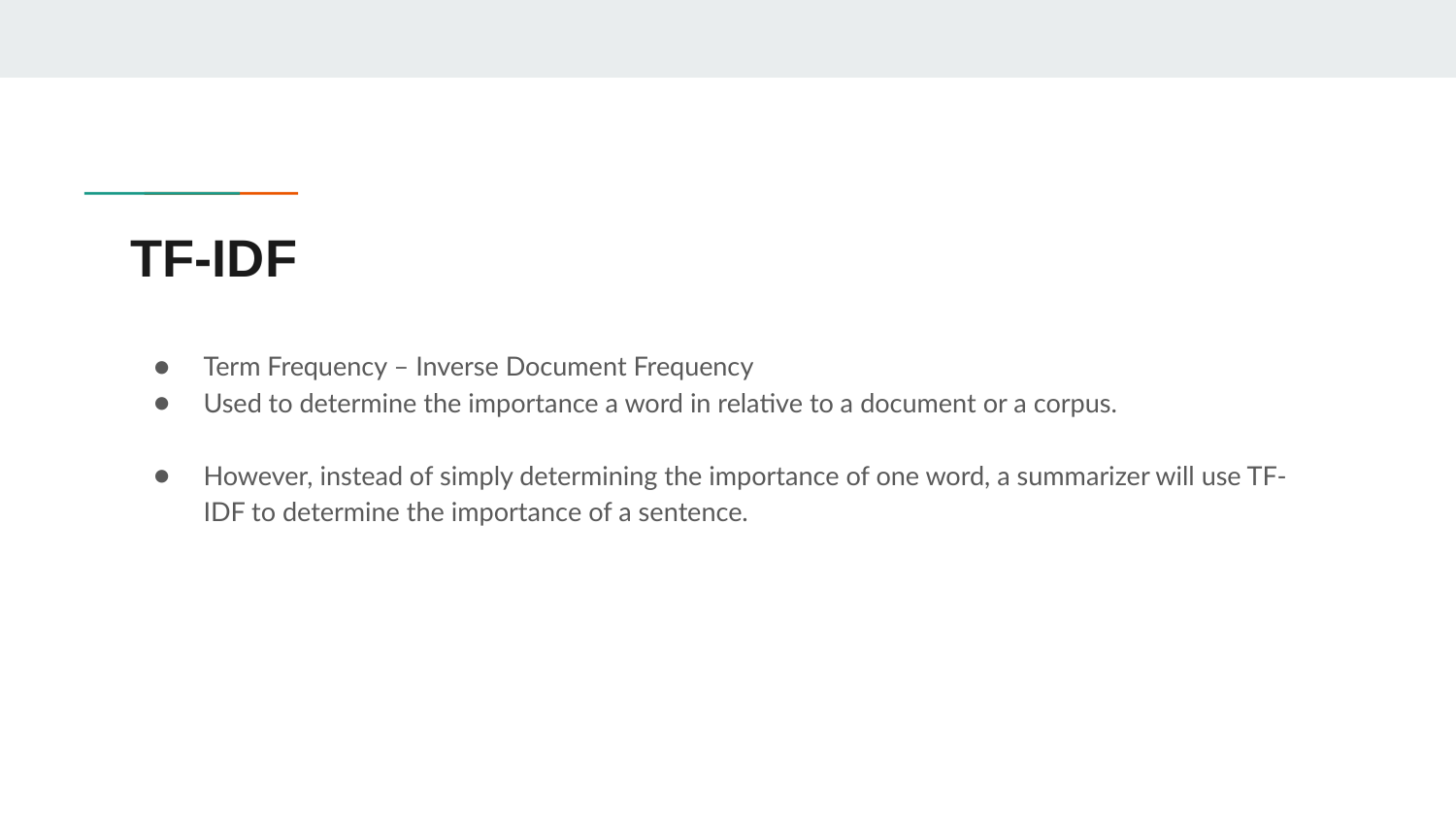

# TF-IDF
Term Frequency – Inverse Document Frequency
Used to determine the importance a word in relative to a document or a corpus.

However, instead of simply determining the importance of one word, a summarizer will use TF-IDF to determine the importance of a sentence.